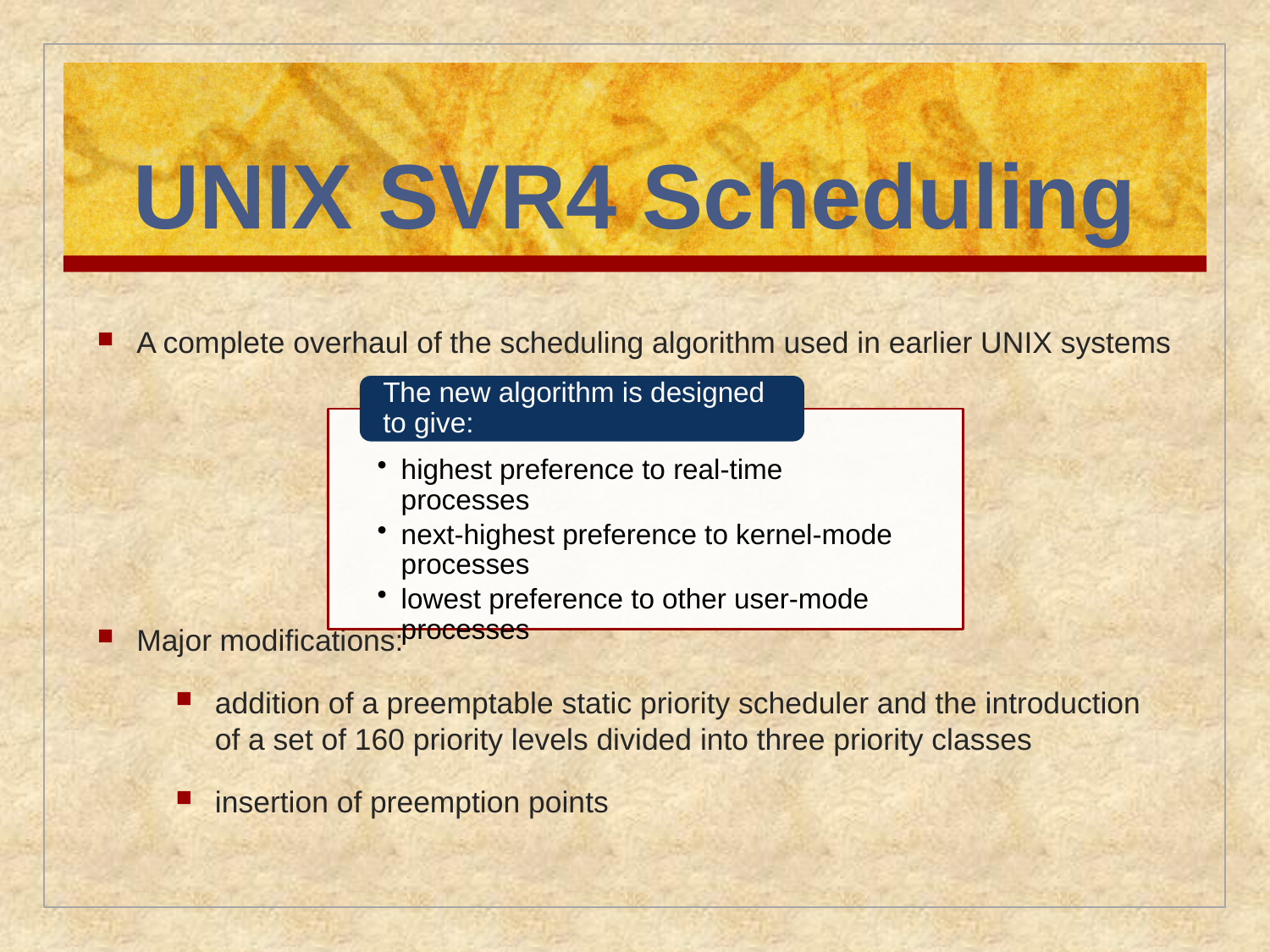

# UNIX SVR4 Scheduling
A complete overhaul of the scheduling algorithm used in earlier UNIX systems

Major modifications:
addition of a preemptable static priority scheduler and the introduction of a set of 160 priority levels divided into three priority classes
insertion of preemption points
highest preference to real-time processes
next-highest preference to kernel-mode processes
lowest preference to other user-mode processes
The new algorithm is designed to give: